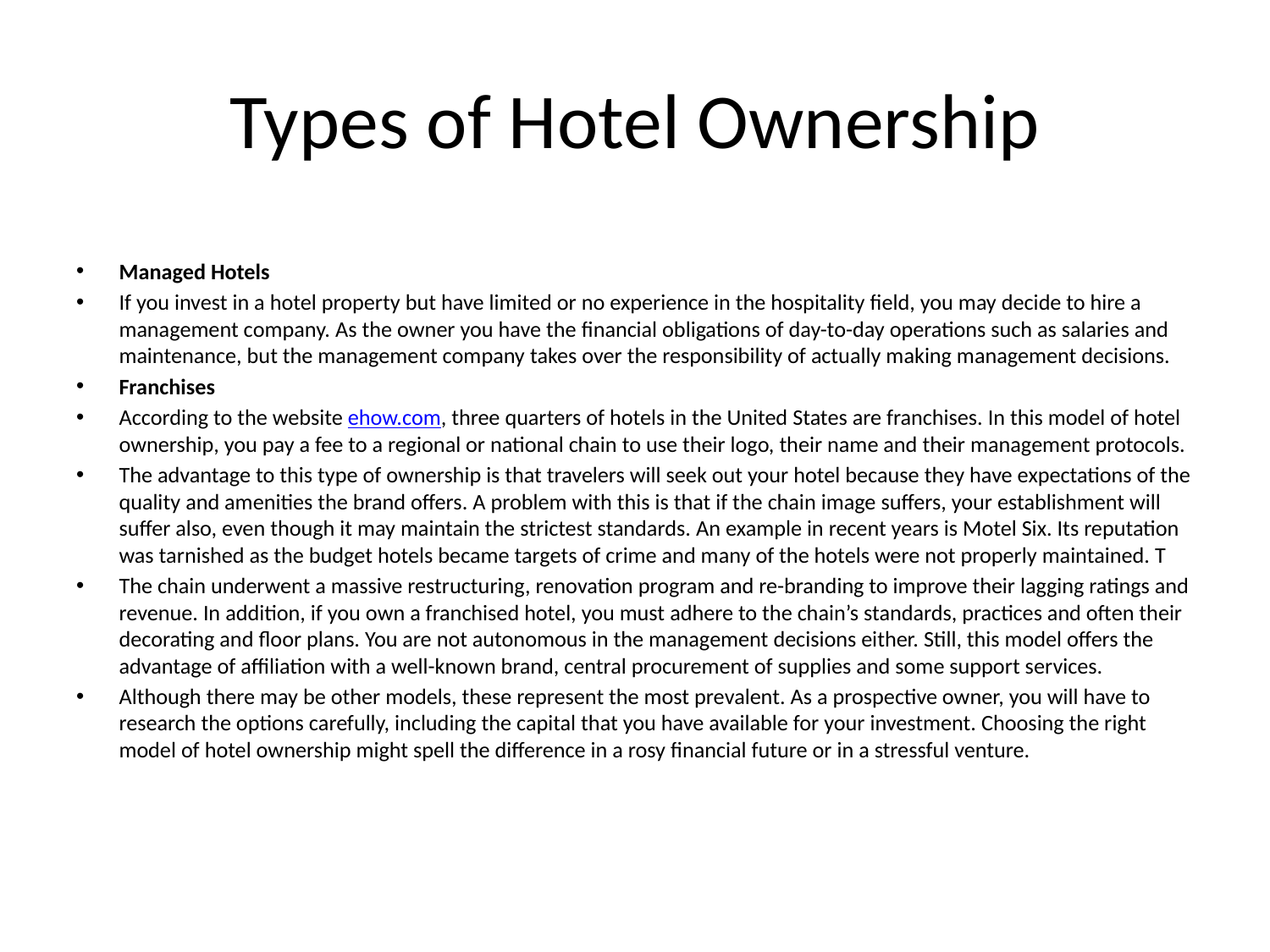

# Types of Hotel Ownership

Managed Hotels
If you invest in a hotel property but have limited or no experience in the hospitality field, you may decide to hire a management company. As the owner you have the financial obligations of day-to-day operations such as salaries and maintenance, but the management company takes over the responsibility of actually making management decisions.
Franchises
According to the website ehow.com, three quarters of hotels in the United States are franchises. In this model of hotel ownership, you pay a fee to a regional or national chain to use their logo, their name and their management protocols.
The advantage to this type of ownership is that travelers will seek out your hotel because they have expectations of the quality and amenities the brand offers. A problem with this is that if the chain image suffers, your establishment will suffer also, even though it may maintain the strictest standards. An example in recent years is Motel Six. Its reputation was tarnished as the budget hotels became targets of crime and many of the hotels were not properly maintained. T
The chain underwent a massive restructuring, renovation program and re-branding to improve their lagging ratings and revenue. In addition, if you own a franchised hotel, you must adhere to the chain’s standards, practices and often their decorating and floor plans. You are not autonomous in the management decisions either. Still, this model offers the advantage of affiliation with a well-known brand, central procurement of supplies and some support services.
Although there may be other models, these represent the most prevalent. As a prospective owner, you will have to research the options carefully, including the capital that you have available for your investment. Choosing the right model of hotel ownership might spell the difference in a rosy financial future or in a stressful venture.